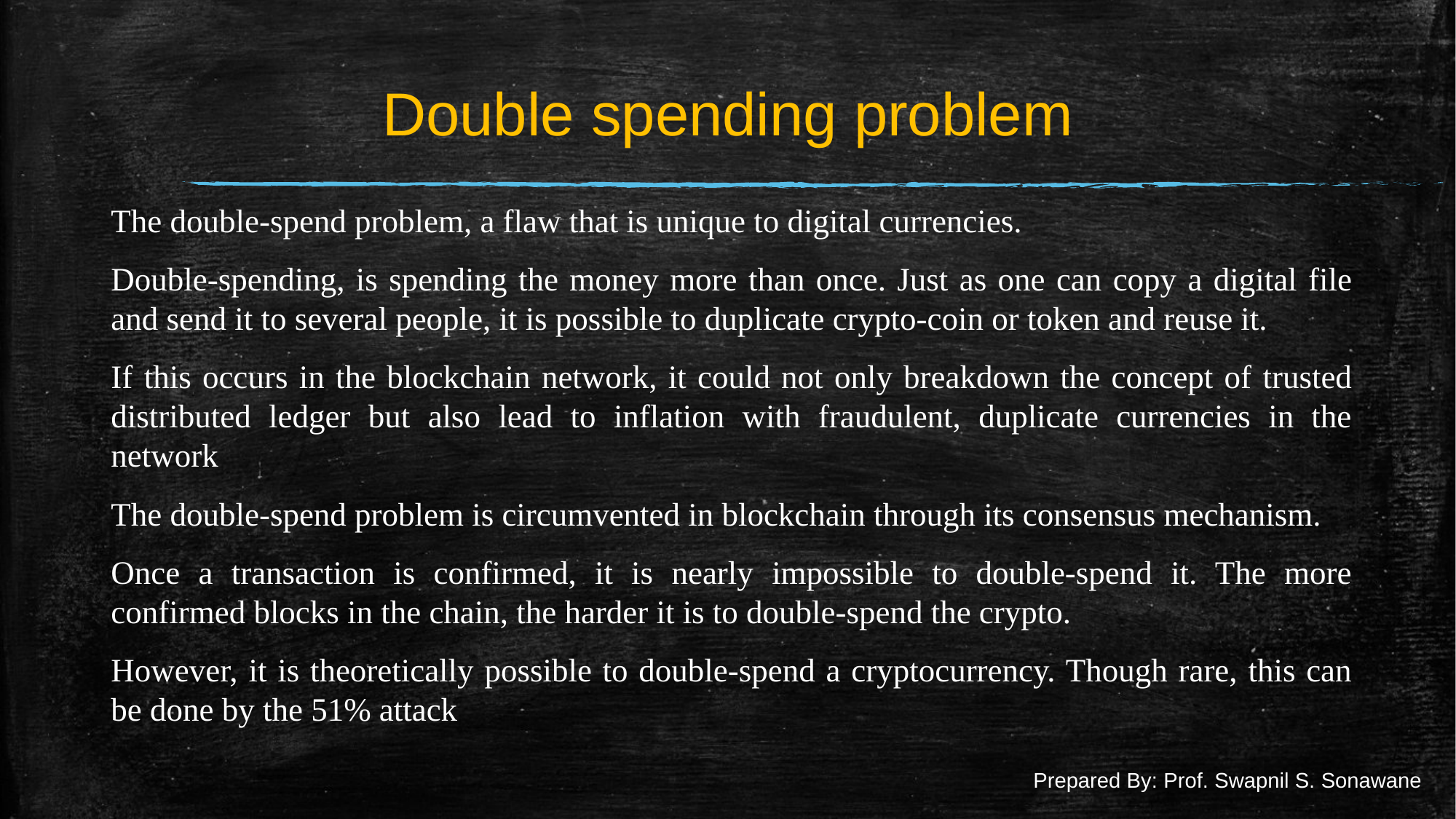

# Double spending problem
The double-spend problem, a flaw that is unique to digital currencies.
Double-spending, is spending the money more than once. Just as one can copy a digital file and send it to several people, it is possible to duplicate crypto-coin or token and reuse it.
If this occurs in the blockchain network, it could not only breakdown the concept of trusted distributed ledger but also lead to inflation with fraudulent, duplicate currencies in the network
The double-spend problem is circumvented in blockchain through its consensus mechanism.
Once a transaction is confirmed, it is nearly impossible to double-spend it. The more confirmed blocks in the chain, the harder it is to double-spend the crypto.
However, it is theoretically possible to double-spend a cryptocurrency. Though rare, this can be done by the 51% attack
Prepared By: Prof. Swapnil S. Sonawane